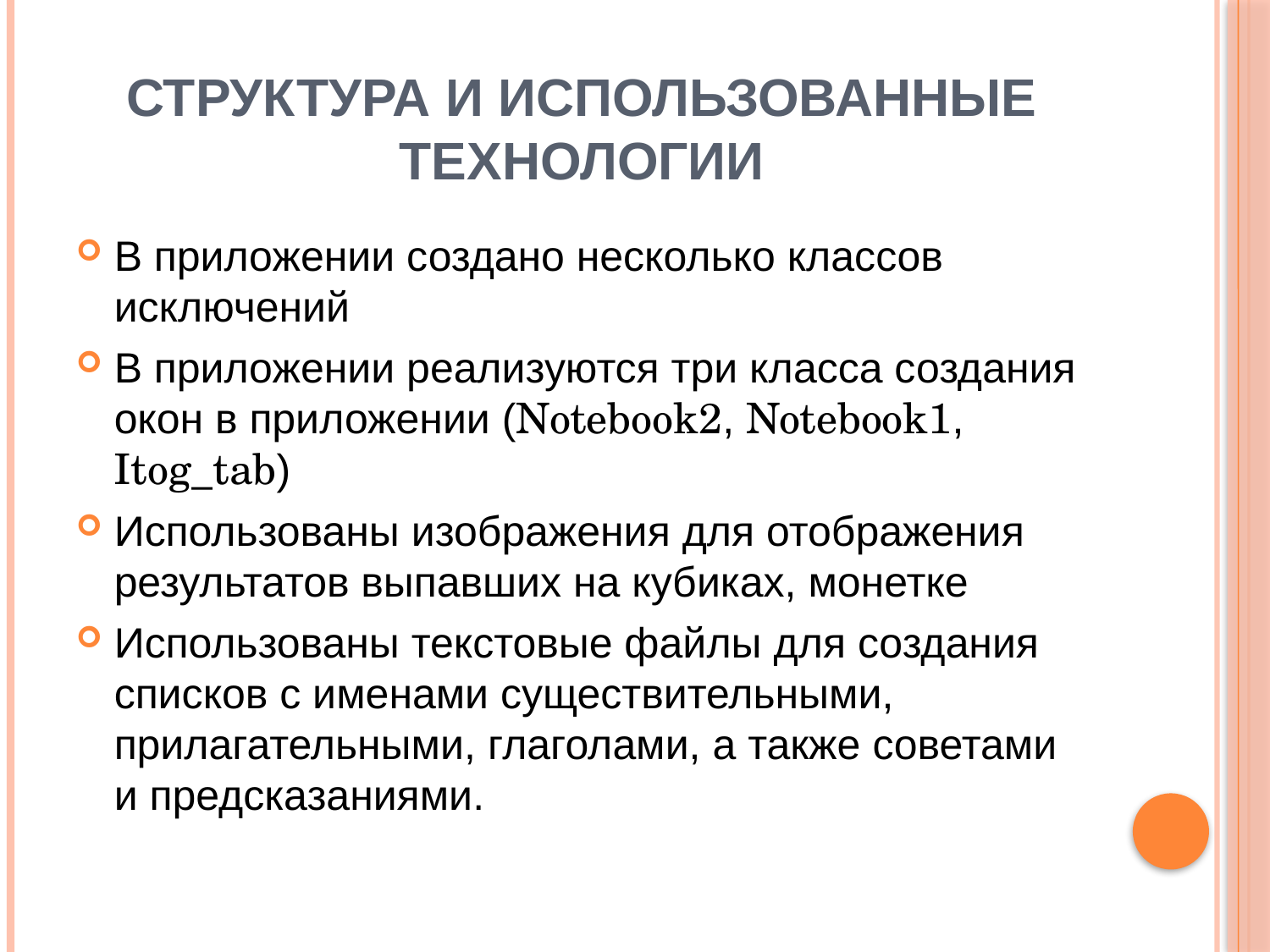

# Структура и использованные технологии
В приложении создано несколько классов исключений
В приложении реализуются три класса создания окон в приложении (Notebook2, Notebook1, Itog_tab)
Использованы изображения для отображения результатов выпавших на кубиках, монетке
Использованы текстовые файлы для создания списков с именами существительными, прилагательными, глаголами, а также советами и предсказаниями.